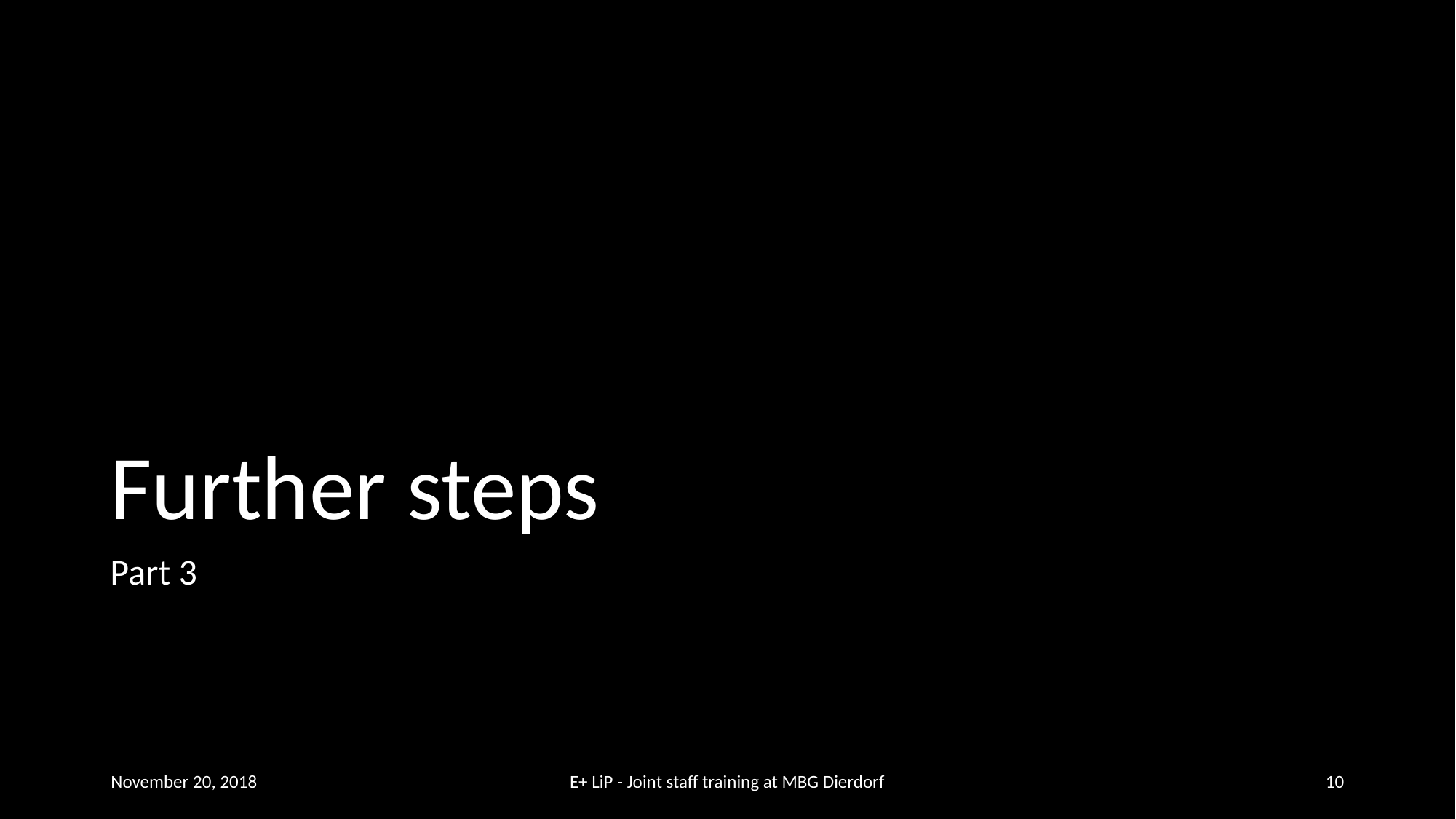

# Further steps
Part 3
November 20, 2018
E+ LiP - Joint staff training at MBG Dierdorf
10